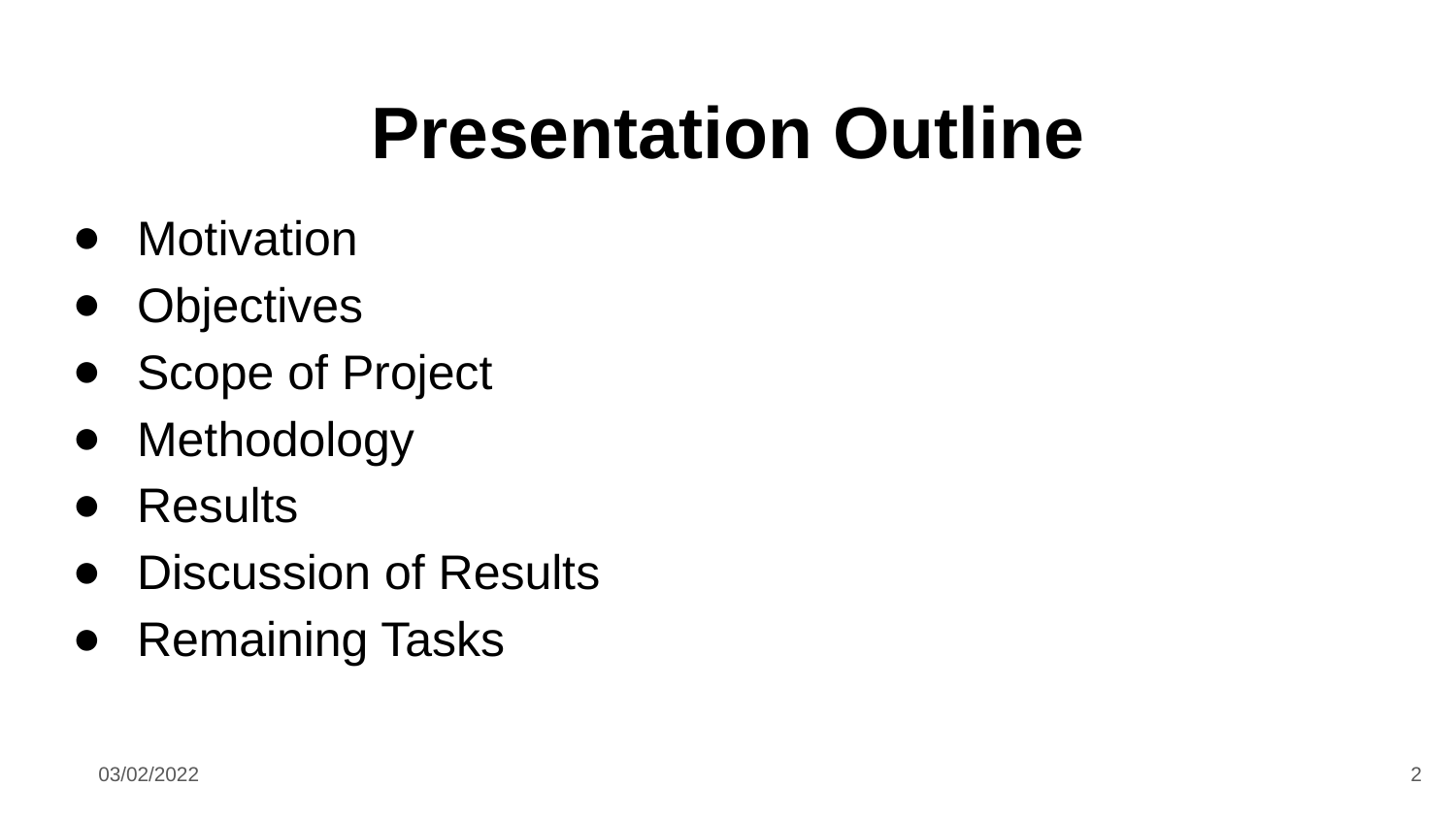

# Presentation Outline
Motivation
Objectives
Scope of Project
Methodology
Results
Discussion of Results
Remaining Tasks
03/02/2022
2